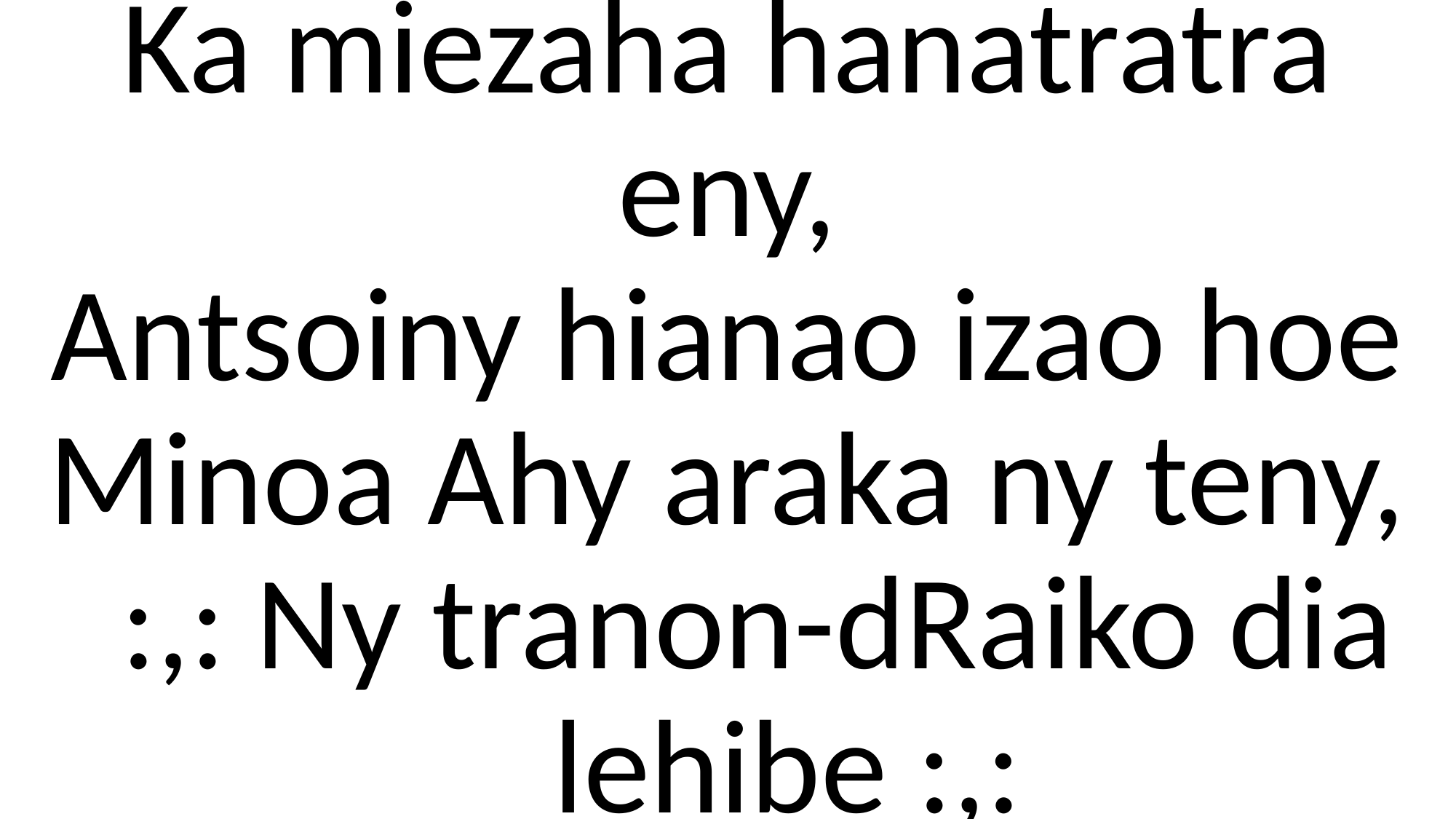

# Ka miezaha hanatratra eny, Antsoiny hianao izao hoe Minoa Ahy araka ny teny, :,: Ny tranon-dRaiko dia lehibe :,: